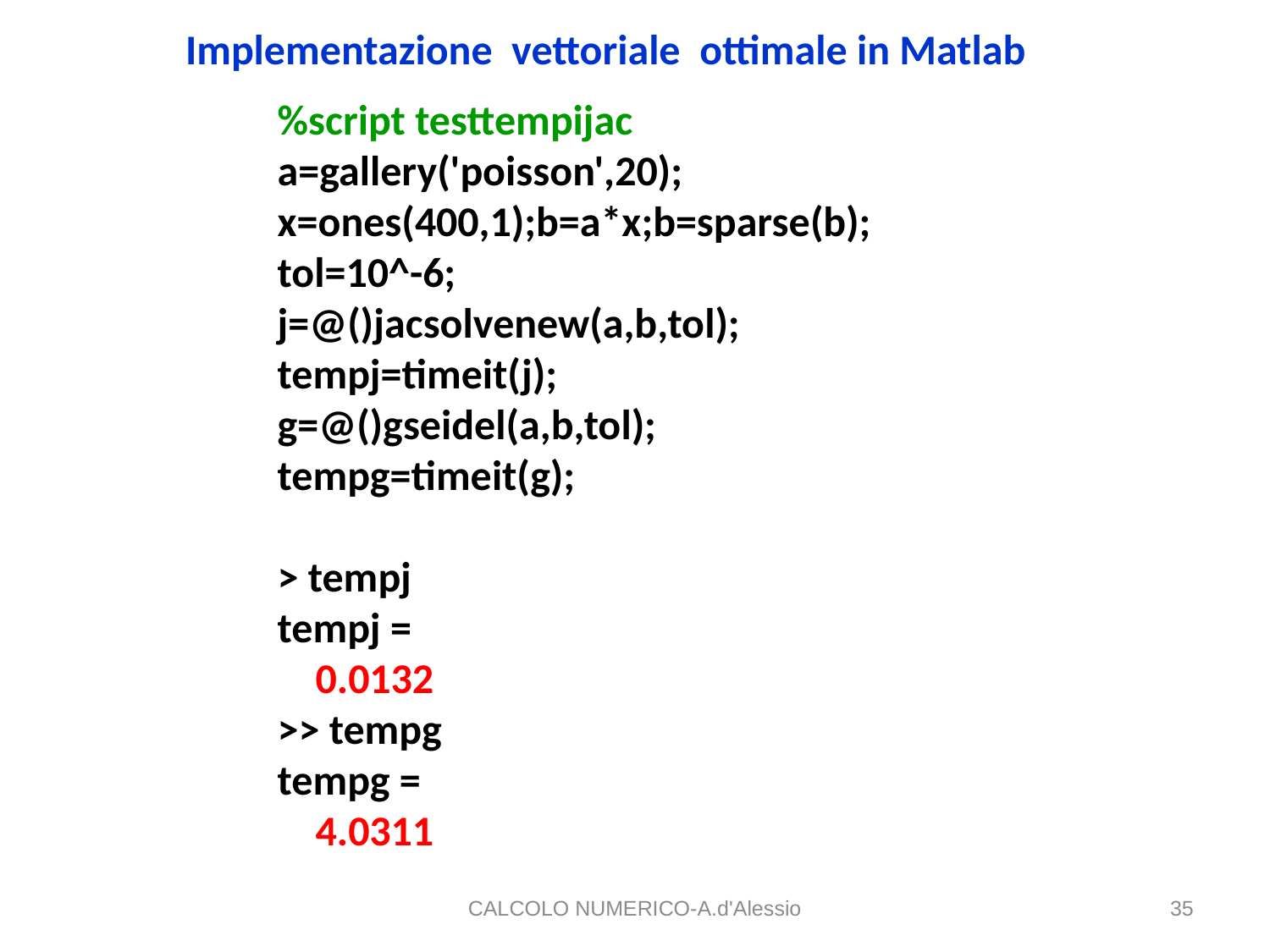

Implementazione  vettoriale  ottimale in Matlab
%script testtempijac
a=gallery('poisson',20);
x=ones(400,1);b=a*x;b=sparse(b);
tol=10^-6;
j=@()jacsolvenew(a,b,tol);
tempj=timeit(j);
g=@()gseidel(a,b,tol);
tempg=timeit(g);

> tempj
tempj =
    0.0132
>> tempg
tempg =
    4.0311
CALCOLO NUMERICO-A.d'Alessio
35